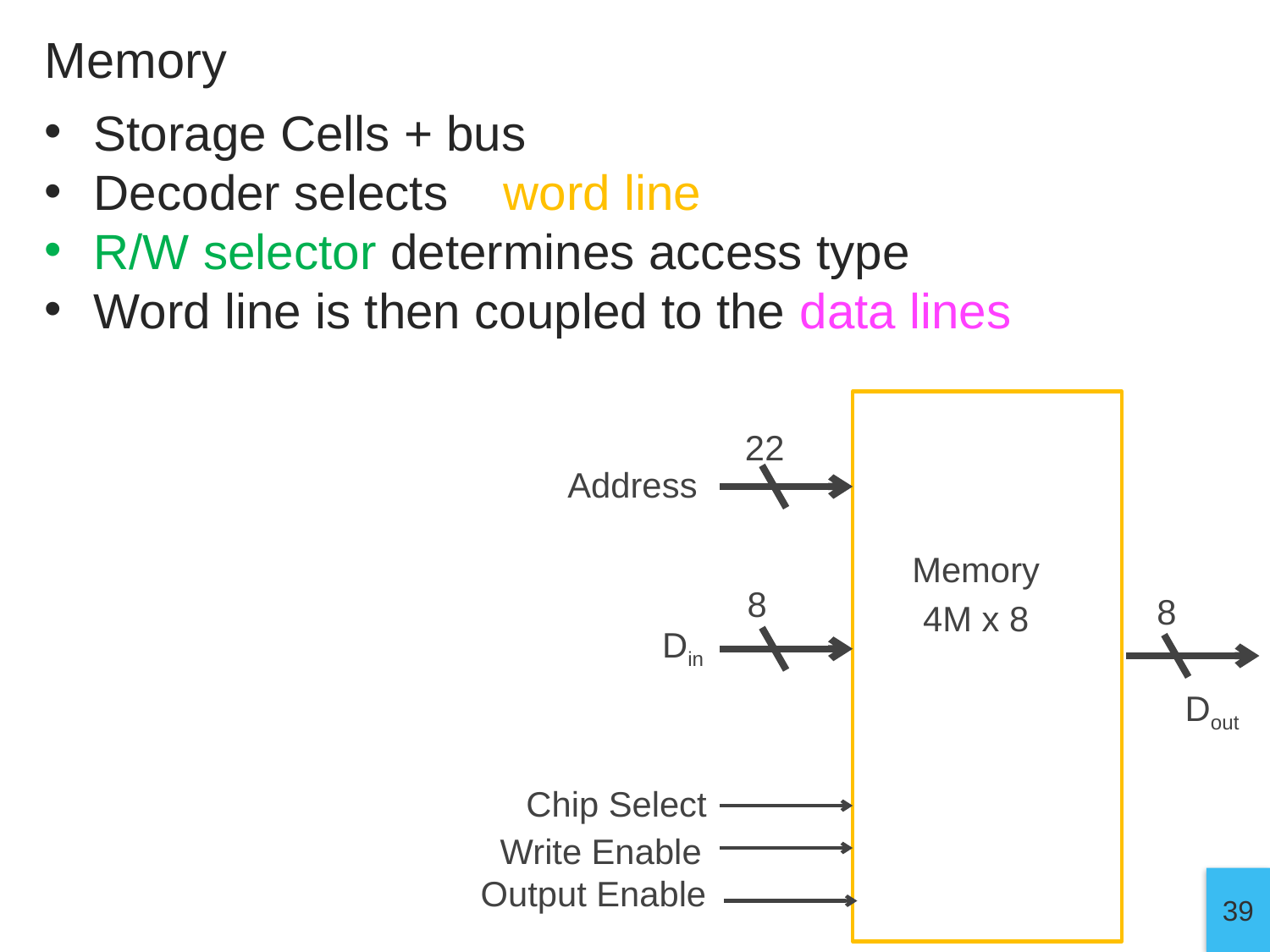

# Memory
Storage Cells + bus
Decoder selects a word line
R/W selector determines access type
Word line is then coupled to the data lines

22
Address
Memory
4M x 8
8
8
Din
Dout
Chip Select
Write Enable
Output Enable
39